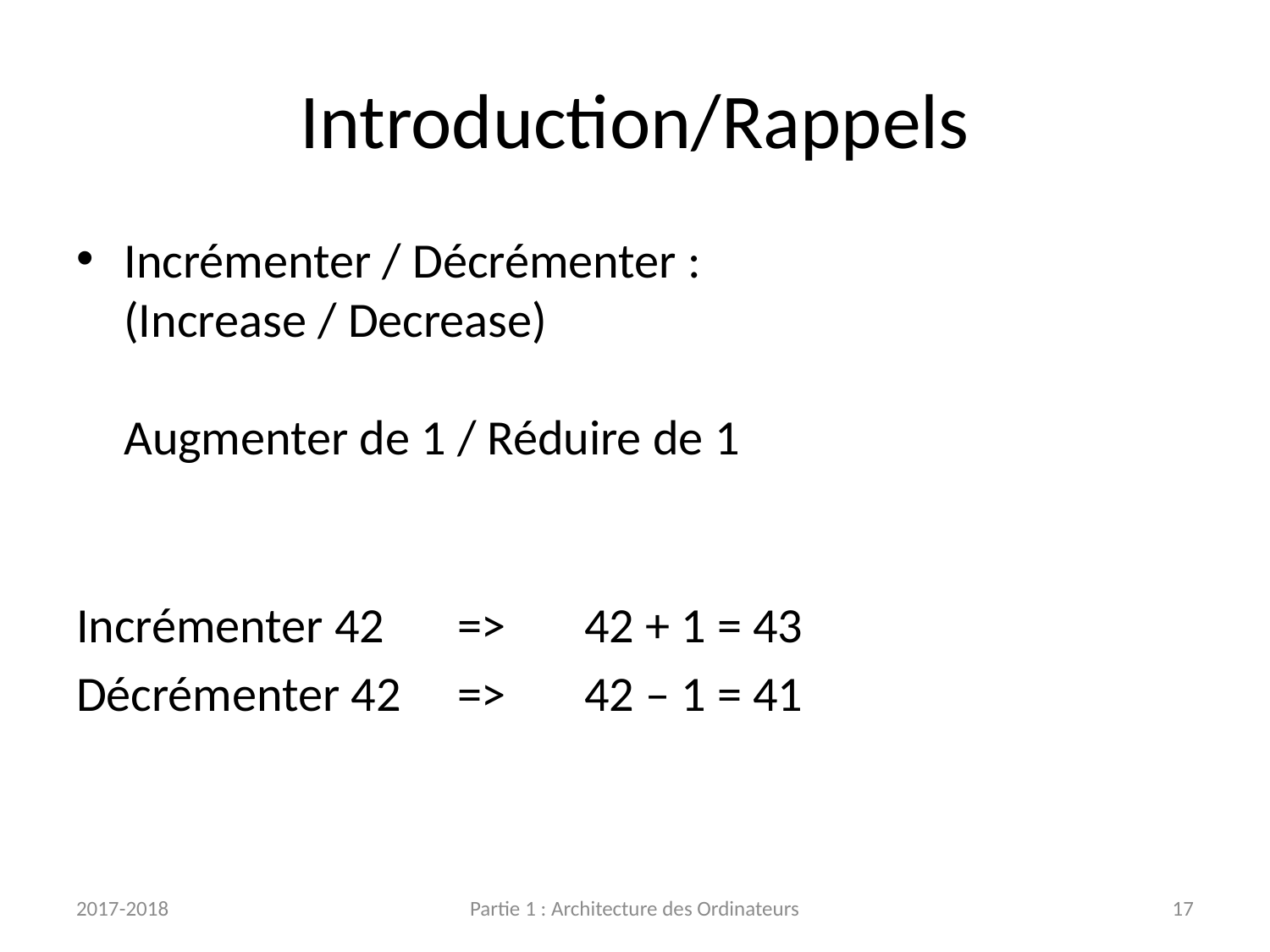

# Introduction/Rappels
Incrémenter / Décrémenter :
(Increase / Decrease)
Augmenter de 1 / Réduire de 1
Incrémenter 42	=>	42 + 1 = 43
Décrémenter 42	=>	42 – 1 = 41
2017-2018
Partie 1 : Architecture des Ordinateurs
17